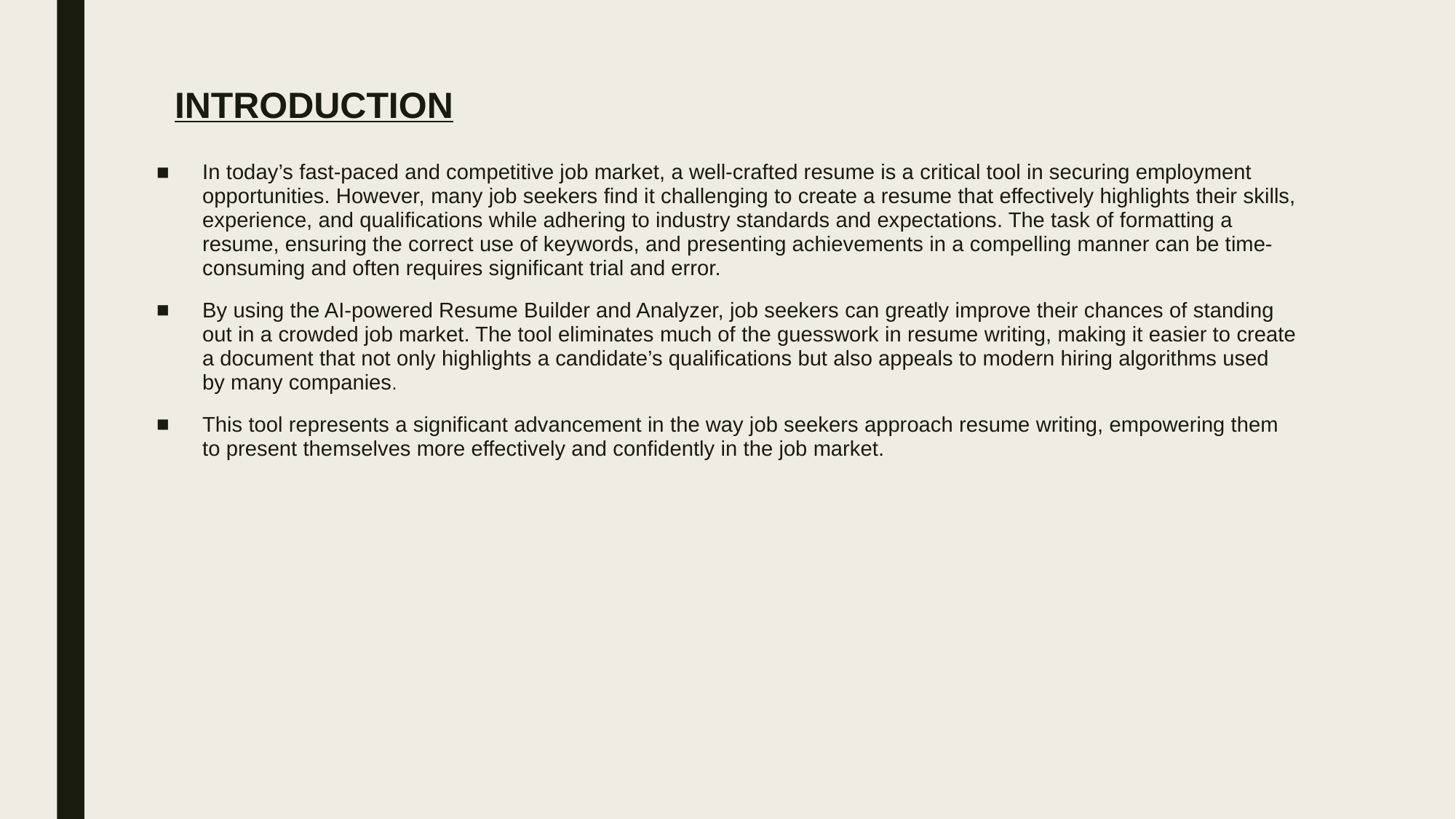

# INTRODUCTION
In today’s fast-paced and competitive job market, a well-crafted resume is a critical tool in securing employment opportunities. However, many job seekers find it challenging to create a resume that effectively highlights their skills, experience, and qualifications while adhering to industry standards and expectations. The task of formatting a resume, ensuring the correct use of keywords, and presenting achievements in a compelling manner can be time-consuming and often requires significant trial and error.
By using the AI-powered Resume Builder and Analyzer, job seekers can greatly improve their chances of standing out in a crowded job market. The tool eliminates much of the guesswork in resume writing, making it easier to create a document that not only highlights a candidate’s qualifications but also appeals to modern hiring algorithms used by many companies.
This tool represents a significant advancement in the way job seekers approach resume writing, empowering them to present themselves more effectively and confidently in the job market.